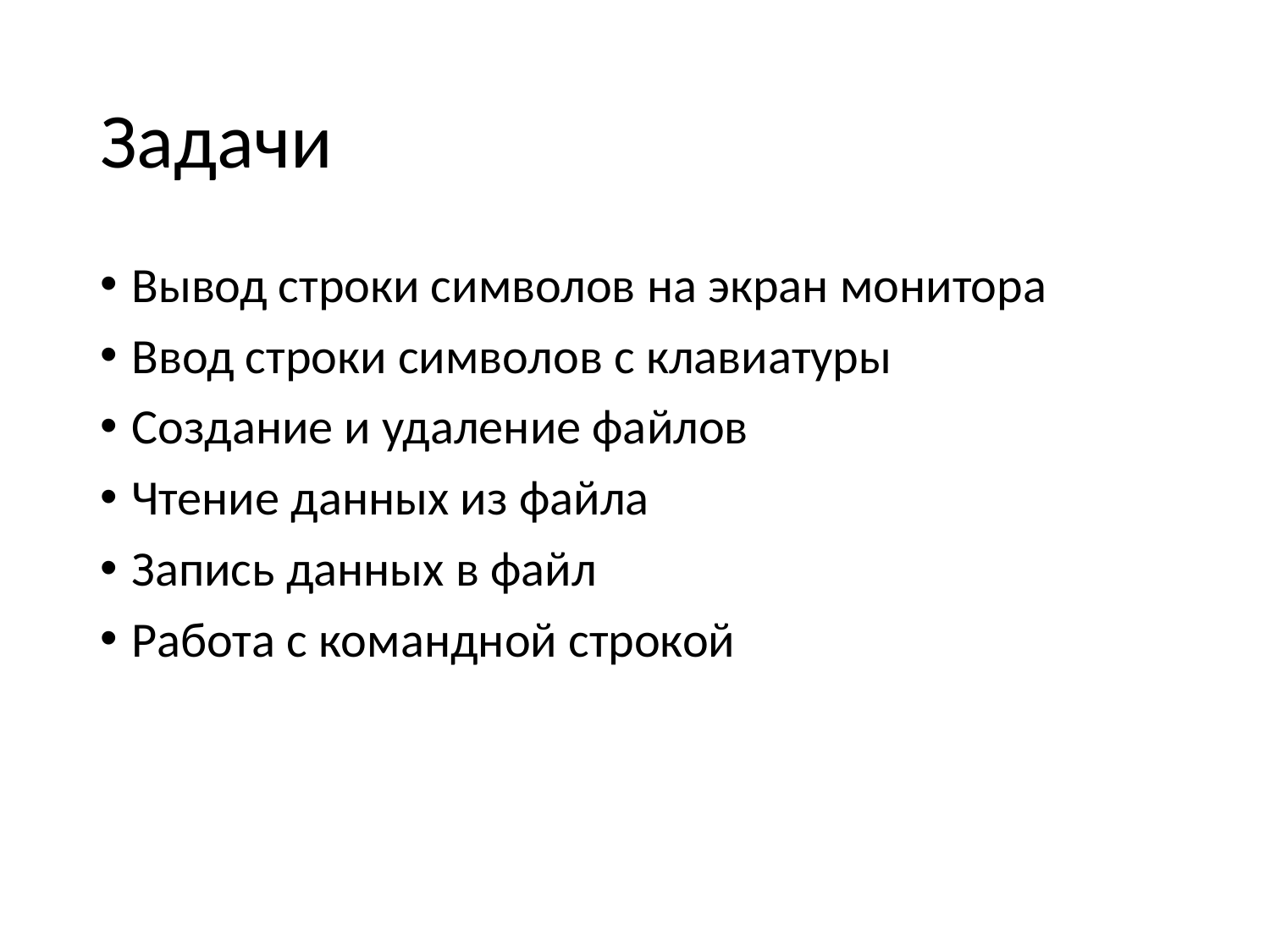

# Задачи
Вывод строки символов на экран монитора
Ввод строки символов с клавиатуры
Создание и удаление файлов
Чтение данных из файла
Запись данных в файл
Работа с командной строкой